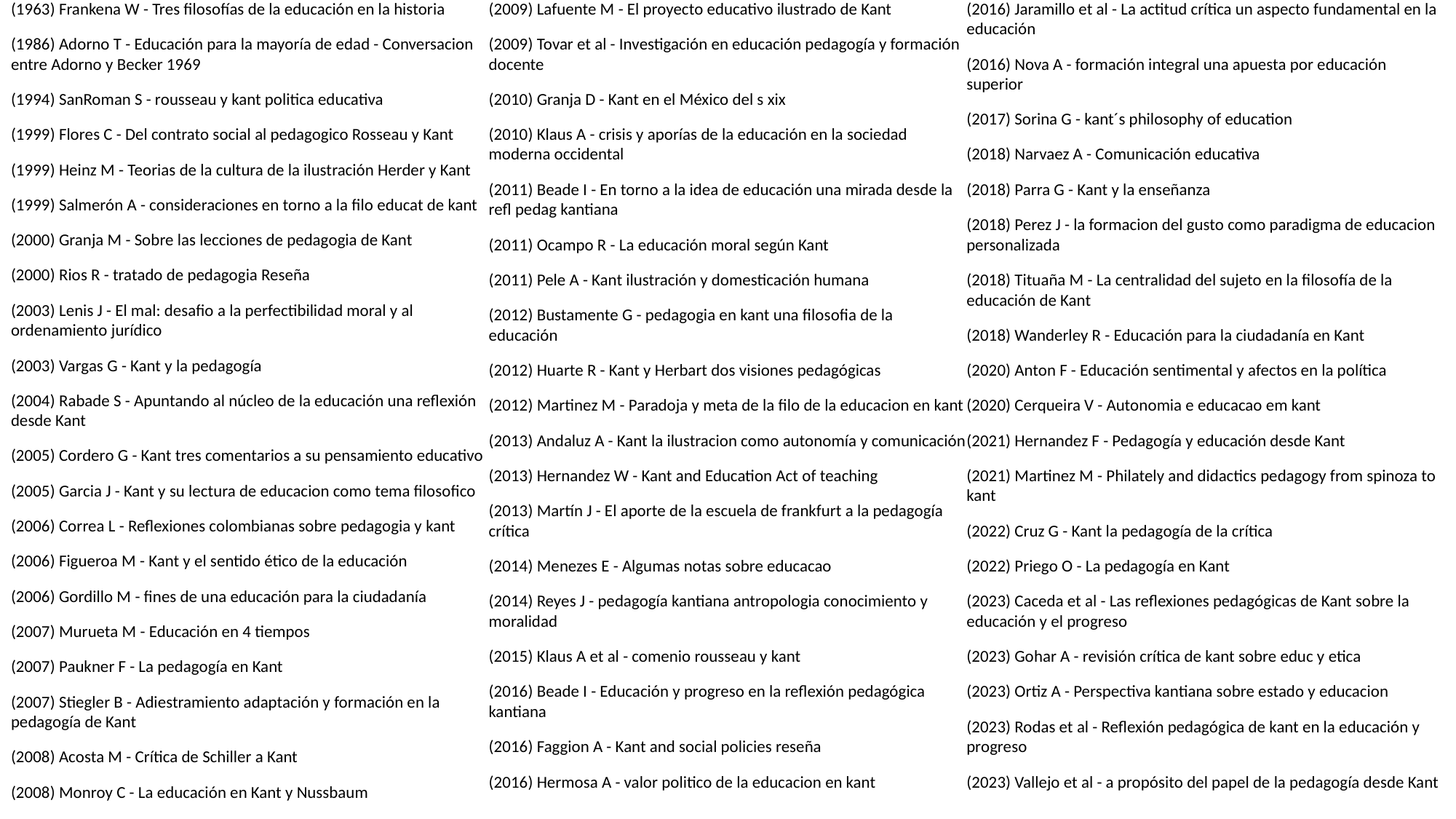

(1963) Frankena W - Tres filosofías de la educación en la historia
(1986) Adorno T - Educación para la mayoría de edad - Conversacion entre Adorno y Becker 1969
(1994) SanRoman S - rousseau y kant politica educativa
(1999) Flores C - Del contrato social al pedagogico Rosseau y Kant
(1999) Heinz M - Teorias de la cultura de la ilustración Herder y Kant
(1999) Salmerón A - consideraciones en torno a la filo educat de kant
(2000) Granja M - Sobre las lecciones de pedagogia de Kant
(2000) Rios R - tratado de pedagogia Reseña
(2003) Lenis J - El mal: desafio a la perfectibilidad moral y al ordenamiento jurídico
(2003) Vargas G - Kant y la pedagogía
(2004) Rabade S - Apuntando al núcleo de la educación una reflexión desde Kant
(2005) Cordero G - Kant tres comentarios a su pensamiento educativo
(2005) Garcia J - Kant y su lectura de educacion como tema filosofico
(2006) Correa L - Reflexiones colombianas sobre pedagogia y kant
(2006) Figueroa M - Kant y el sentido ético de la educación
(2006) Gordillo M - fines de una educación para la ciudadanía
(2007) Murueta M - Educación en 4 tiempos
(2007) Paukner F - La pedagogía en Kant
(2007) Stiegler B - Adiestramiento adaptación y formación en la pedagogía de Kant
(2008) Acosta M - Crítica de Schiller a Kant
(2008) Monroy C - La educación en Kant y Nussbaum
(2009) Lafuente M - El proyecto educativo ilustrado de Kant
(2009) Tovar et al - Investigación en educación pedagogía y formación docente
(2010) Granja D - Kant en el México del s xix
(2010) Klaus A - crisis y aporías de la educación en la sociedad moderna occidental
(2011) Beade I - En torno a la idea de educación una mirada desde la refl pedag kantiana
(2011) Ocampo R - La educación moral según Kant
(2011) Pele A - Kant ilustración y domesticación humana
(2012) Bustamente G - pedagogia en kant una filosofia de la educación
(2012) Huarte R - Kant y Herbart dos visiones pedagógicas
(2012) Martinez M - Paradoja y meta de la filo de la educacion en kant
(2013) Andaluz A - Kant la ilustracion como autonomía y comunicación
(2013) Hernandez W - Kant and Education Act of teaching
(2013) Martín J - El aporte de la escuela de frankfurt a la pedagogía crítica
(2014) Menezes E - Algumas notas sobre educacao
(2014) Reyes J - pedagogía kantiana antropologia conocimiento y moralidad
(2015) Klaus A et al - comenio rousseau y kant
(2016) Beade I - Educación y progreso en la reflexión pedagógica kantiana
(2016) Faggion A - Kant and social policies reseña
(2016) Hermosa A - valor politico de la educacion en kant
(2016) Jaramillo et al - La actitud crítica un aspecto fundamental en la educación
(2016) Nova A - formación integral una apuesta por educación superior
(2017) Sorina G - kant´s philosophy of education
(2018) Narvaez A - Comunicación educativa
(2018) Parra G - Kant y la enseñanza
(2018) Perez J - la formacion del gusto como paradigma de educacion personalizada
(2018) Tituaña M - La centralidad del sujeto en la filosofía de la educación de Kant
(2018) Wanderley R - Educación para la ciudadanía en Kant
(2020) Anton F - Educación sentimental y afectos en la política
(2020) Cerqueira V - Autonomia e educacao em kant
(2021) Hernandez F - Pedagogía y educación desde Kant
(2021) Martinez M - Philately and didactics pedagogy from spinoza to kant
(2022) Cruz G - Kant la pedagogía de la crítica
(2022) Priego O - La pedagogía en Kant
(2023) Caceda et al - Las reflexiones pedagógicas de Kant sobre la educación y el progreso
(2023) Gohar A - revisión crítica de kant sobre educ y etica
(2023) Ortiz A - Perspectiva kantiana sobre estado y educacion
(2023) Rodas et al - Reflexión pedagógica de kant en la educación y progreso
(2023) Vallejo et al - a propósito del papel de la pedagogía desde Kant